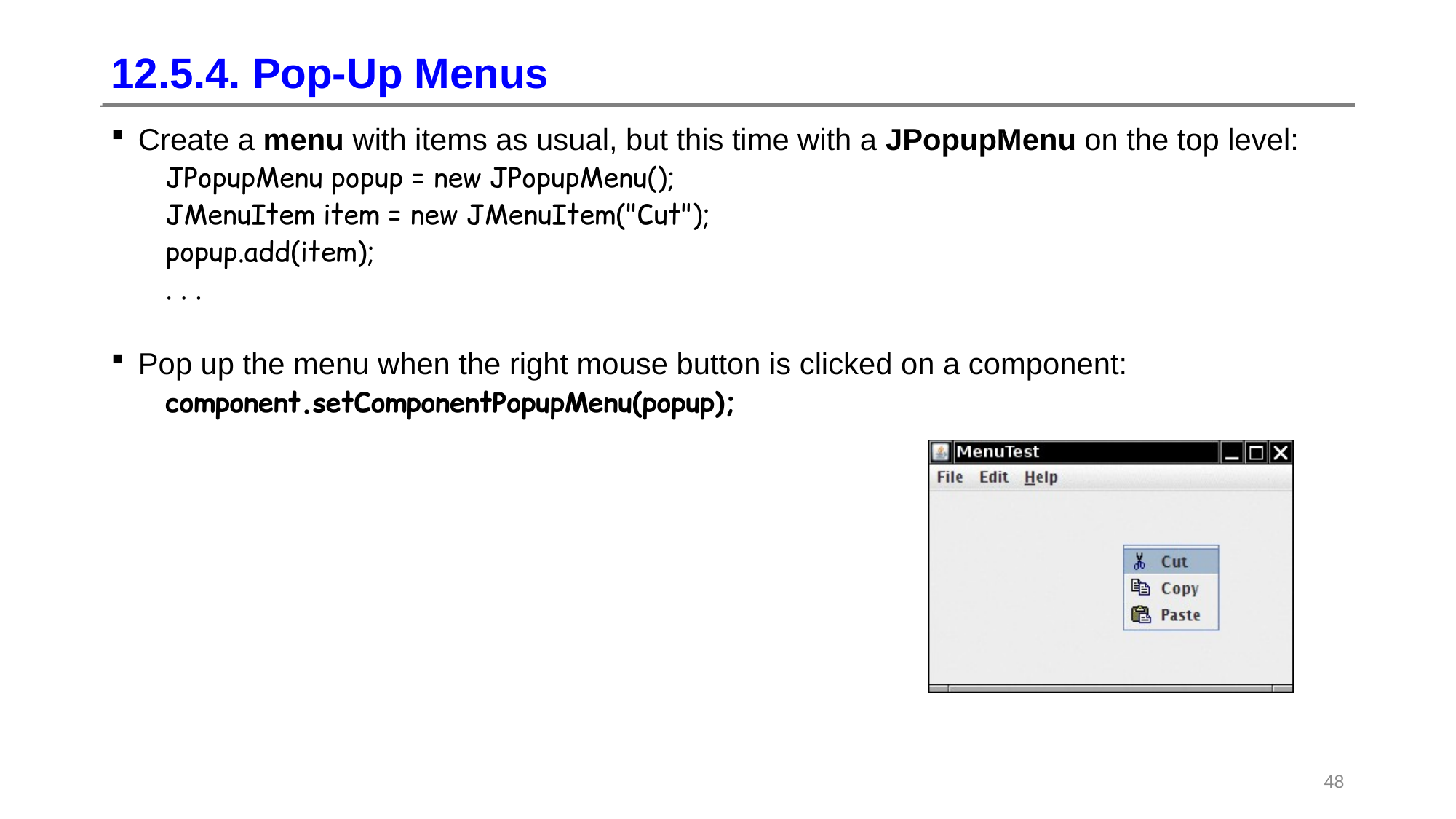

# 12.5.4. Pop-Up Menus
Create a menu with items as usual, but this time with a JPopupMenu on the top level:
JPopupMenu popup = new JPopupMenu();
JMenuItem item = new JMenuItem("Cut");
popup.add(item);
. . .

Pop up the menu when the right mouse button is clicked on a component:
component.setComponentPopupMenu(popup);

48